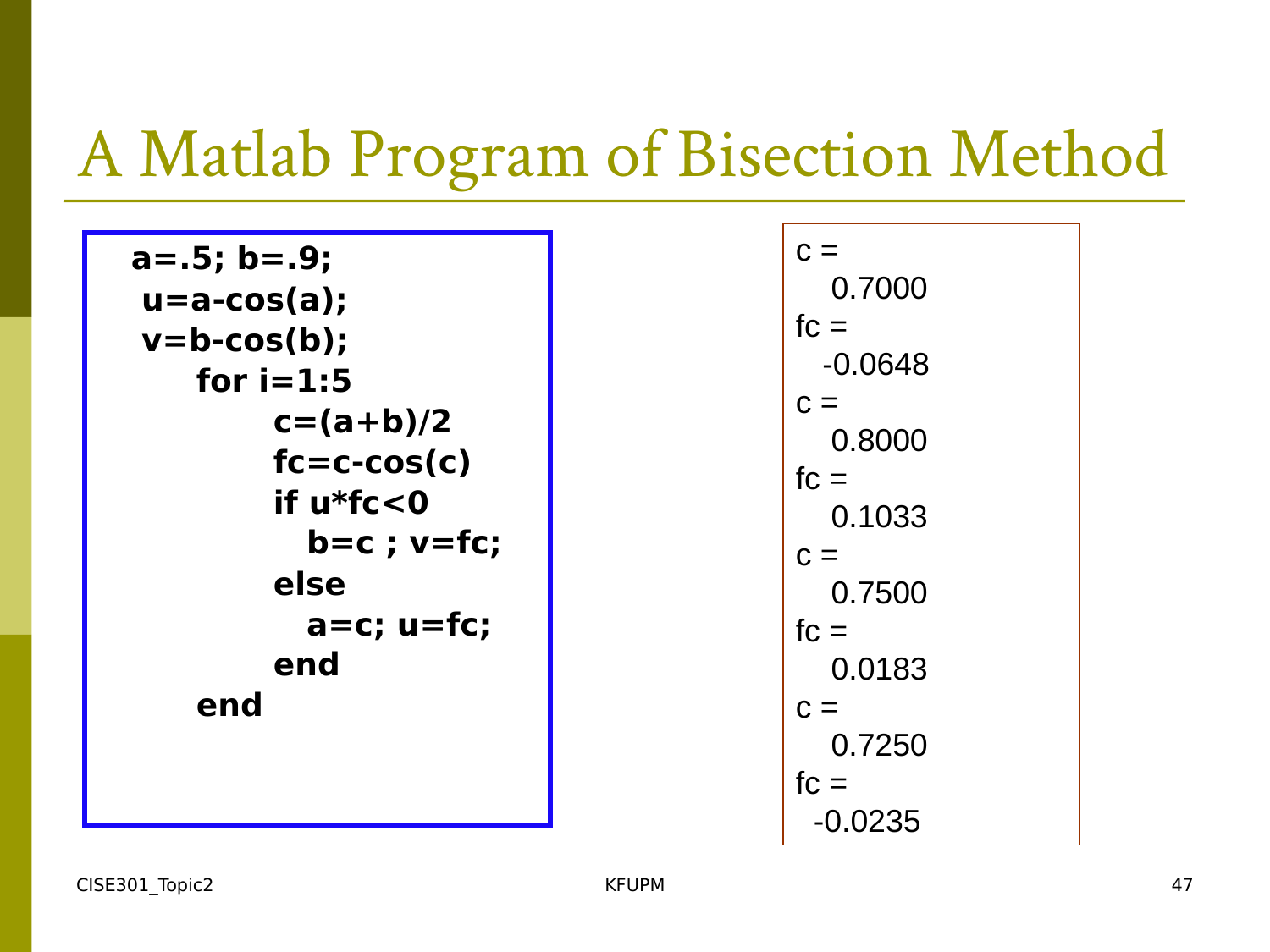

# A Matlab Program of Bisection Method
c =
    0.7000
fc =
   -0.0648
c =
    0.8000
fc =
    0.1033
c =
    0.7500
fc =
    0.0183
c =
    0.7250
fc =
  -0.0235
   a=.5; b=.9;
    u=a-cos(a);
    v=b-cos(b);
         for i=1:5
                c=(a+b)/2
                fc=c-cos(c)
                if u*fc<0
                   b=c ; v=fc;
                else
                   a=c; u=fc;
                end
         end
CISE301_Topic2
KFUPM
47